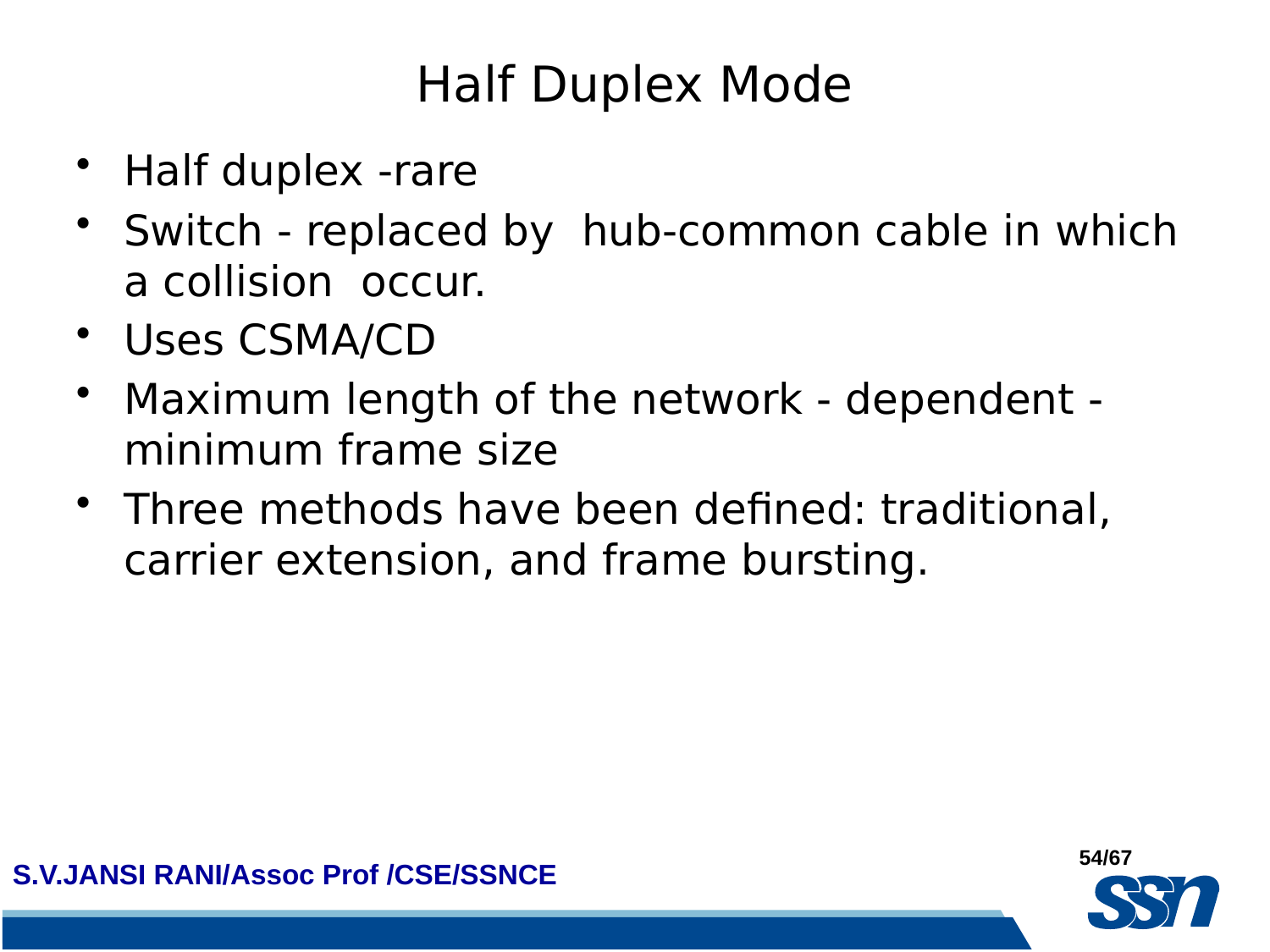

# Half Duplex Mode
Half duplex -rare
Switch - replaced by  hub-common cable in which a collision  occur.
Uses CSMA/CD
Maximum length of the network - dependent - minimum frame size
Three methods have been defined: traditional, carrier extension, and frame bursting.